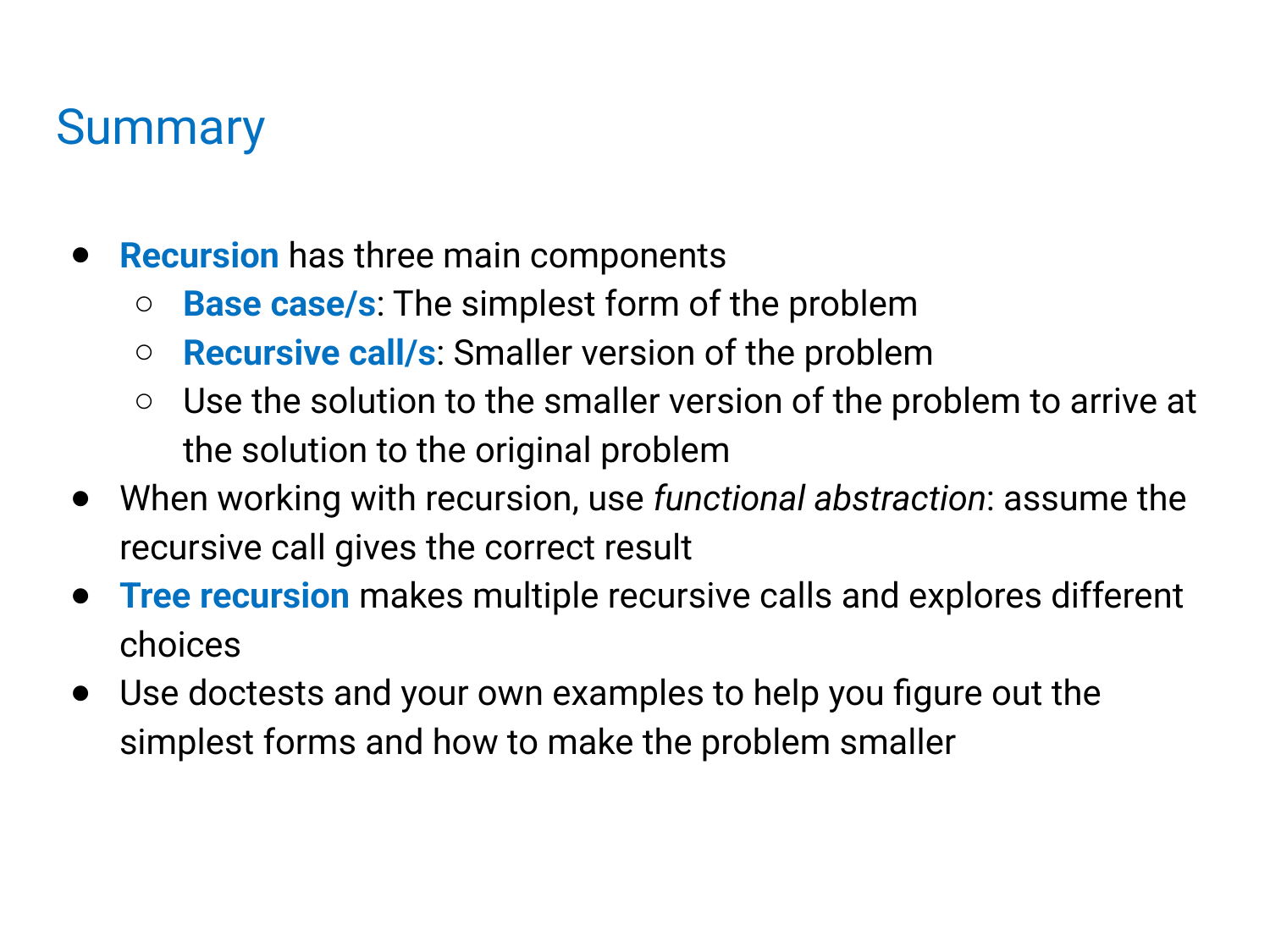

# Summary
Recursion has three main components
Base case/s: The simplest form of the problem
Recursive call/s: Smaller version of the problem
Use the solution to the smaller version of the problem to arrive at the solution to the original problem
When working with recursion, use functional abstraction: assume the recursive call gives the correct result
Tree recursion makes multiple recursive calls and explores different choices
Use doctests and your own examples to help you figure out the simplest forms and how to make the problem smaller